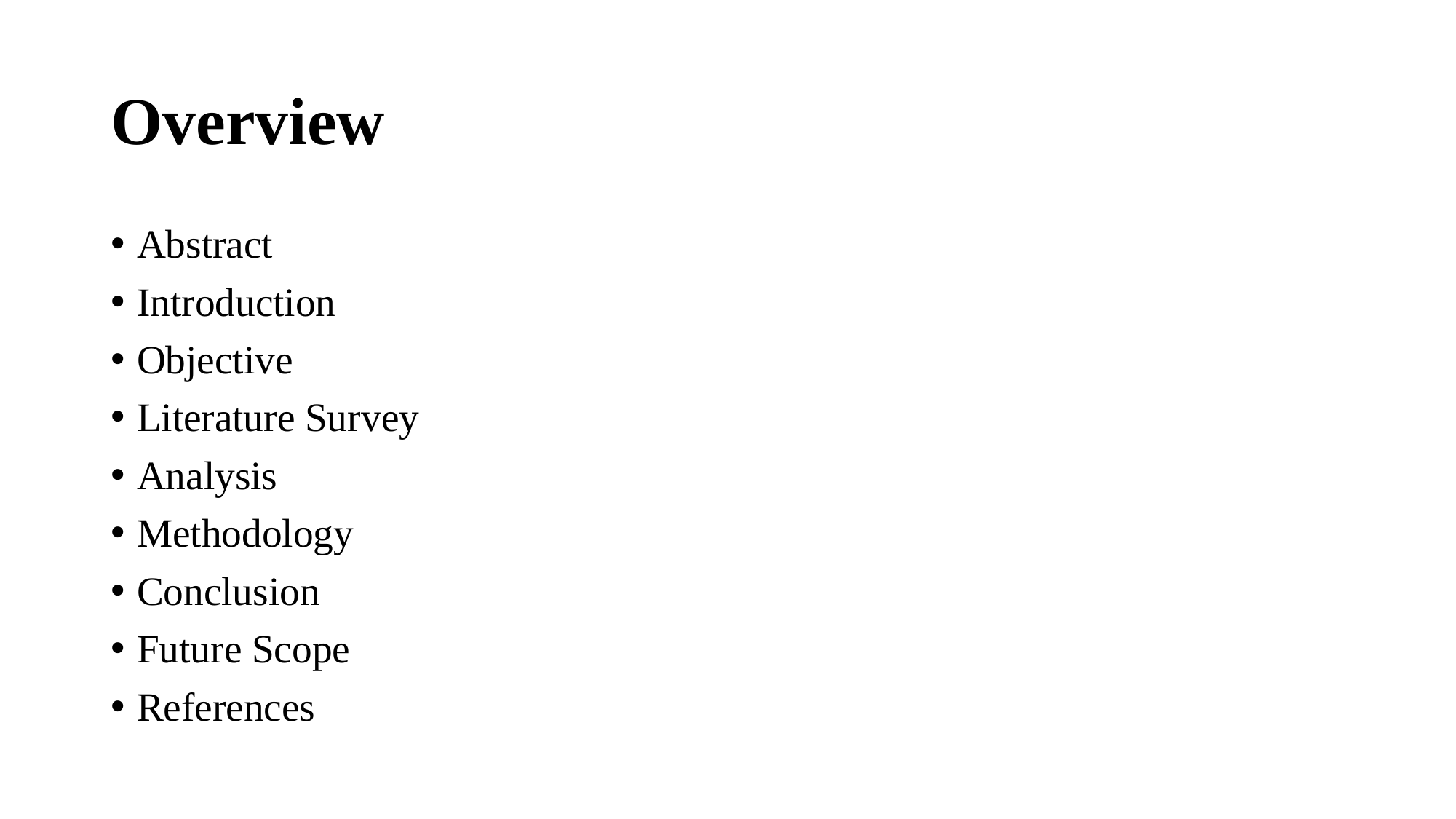

# Overview
Abstract
Introduction
Objective
Literature Survey
Analysis
Methodology
Conclusion
Future Scope
References